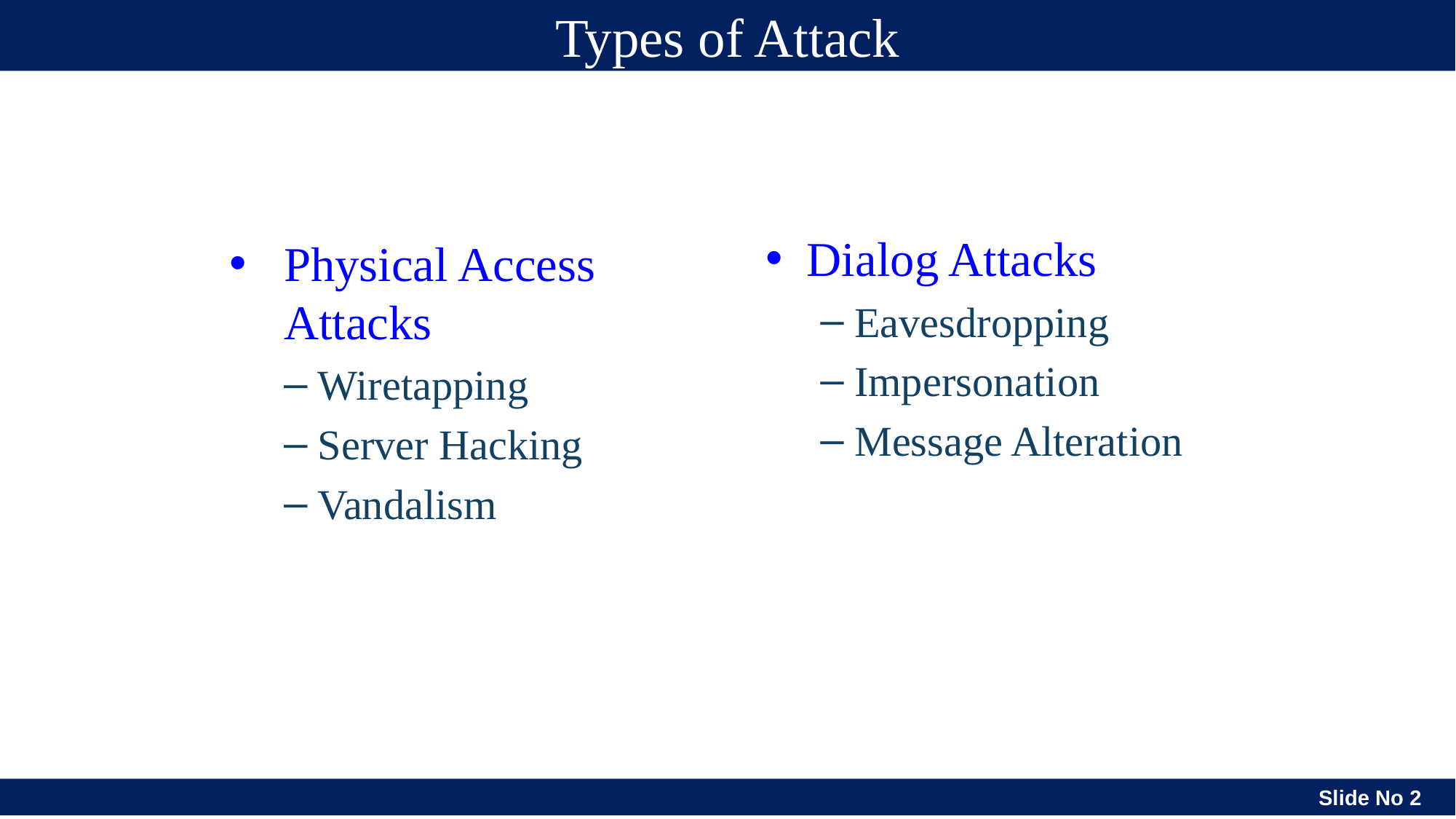

# Types of Attack
Dialog Attacks
Eavesdropping
Impersonation
Message Alteration

Physical Access Attacks
Wiretapping
Server Hacking
Vandalism